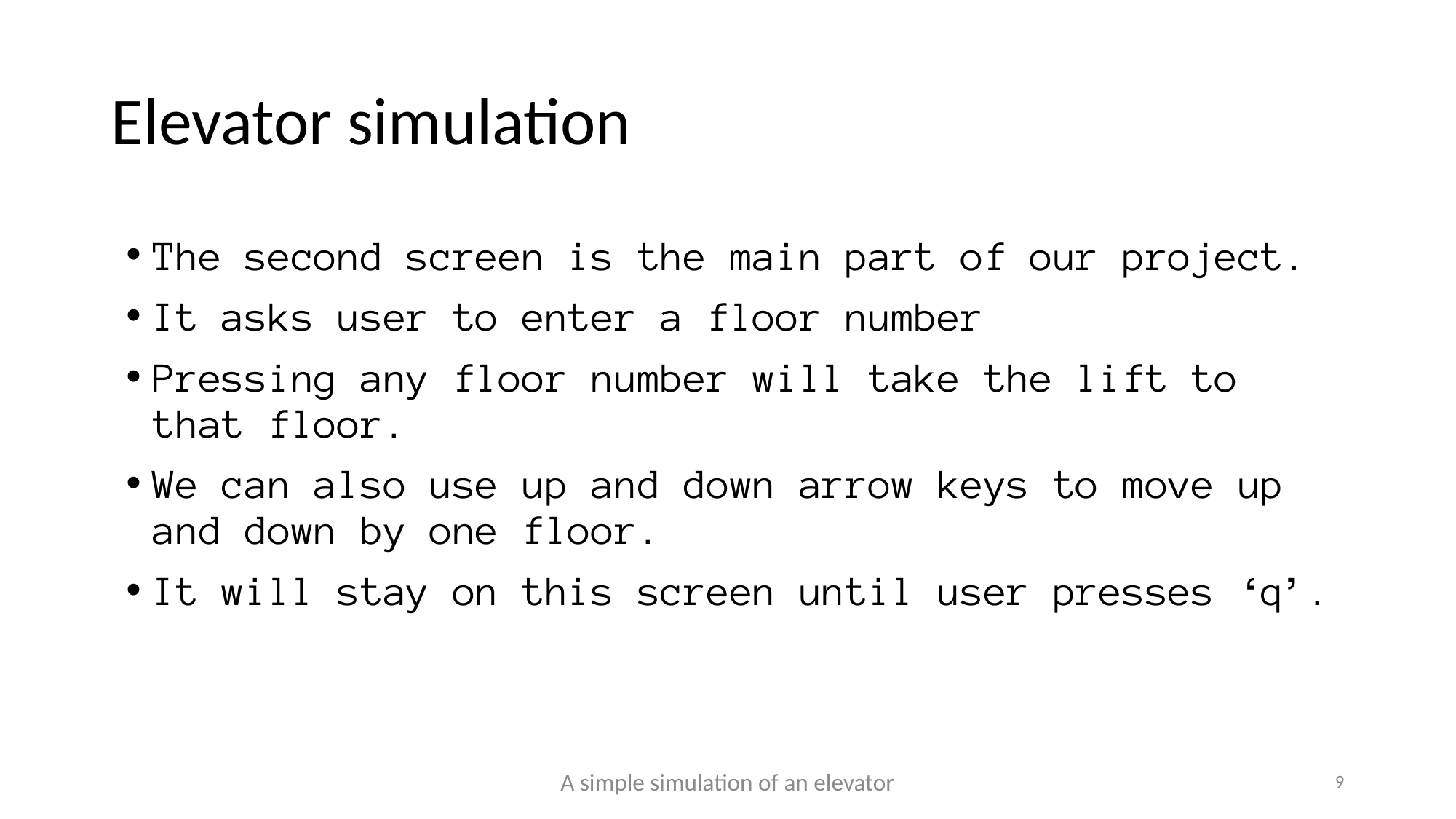

# Elevator simulation
The second screen is the main part of our project.
It asks user to enter a floor number
Pressing any floor number will take the lift to that floor.
We can also use up and down arrow keys to move up and down by one floor.
It will stay on this screen until user presses ‘q’.
A simple simulation of an elevator
9